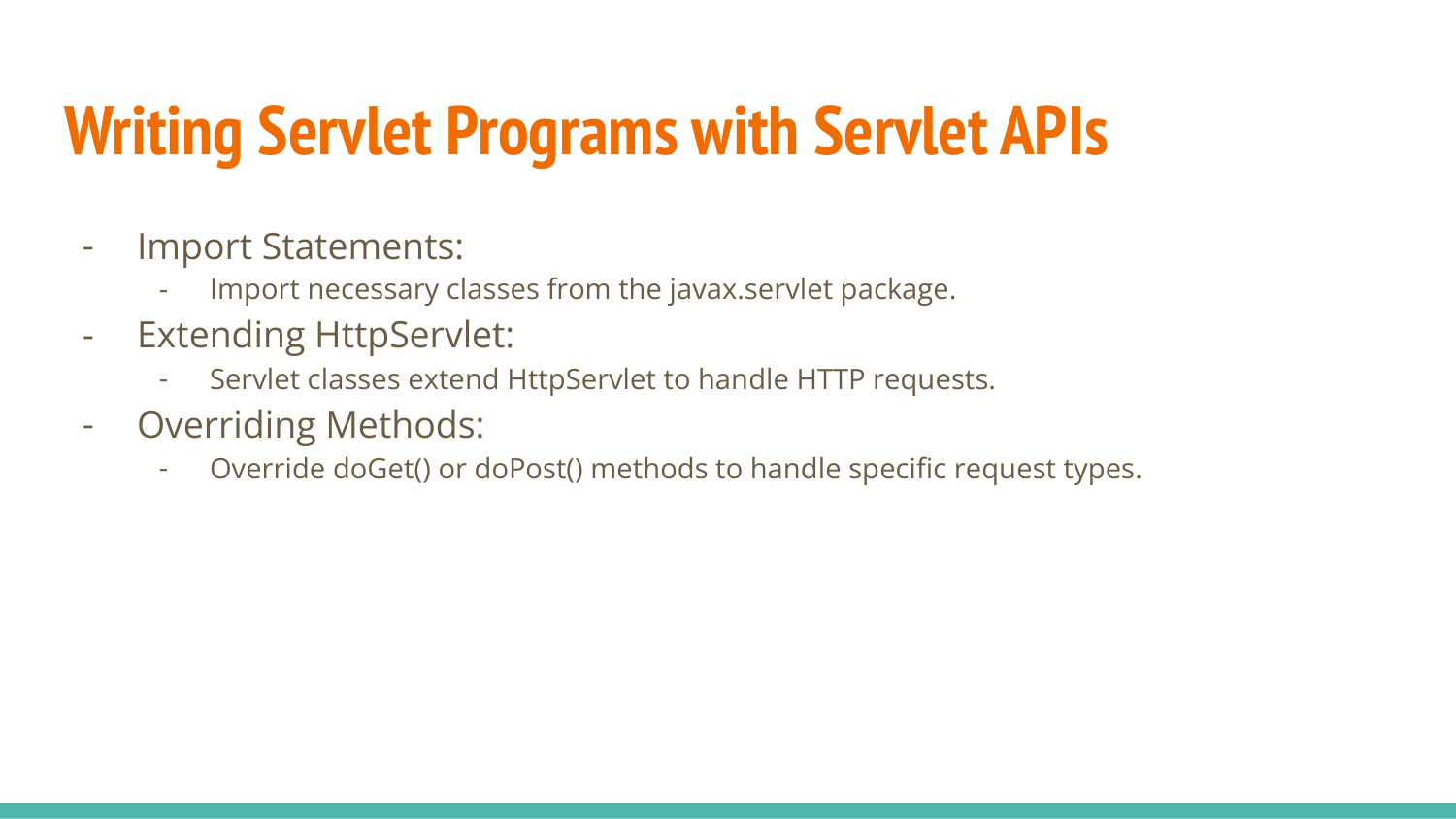

# Writing Servlet Programs with Servlet APIs
Import Statements:
Import necessary classes from the javax.servlet package.
Extending HttpServlet:
Servlet classes extend HttpServlet to handle HTTP requests.
Overriding Methods:
Override doGet() or doPost() methods to handle specific request types.